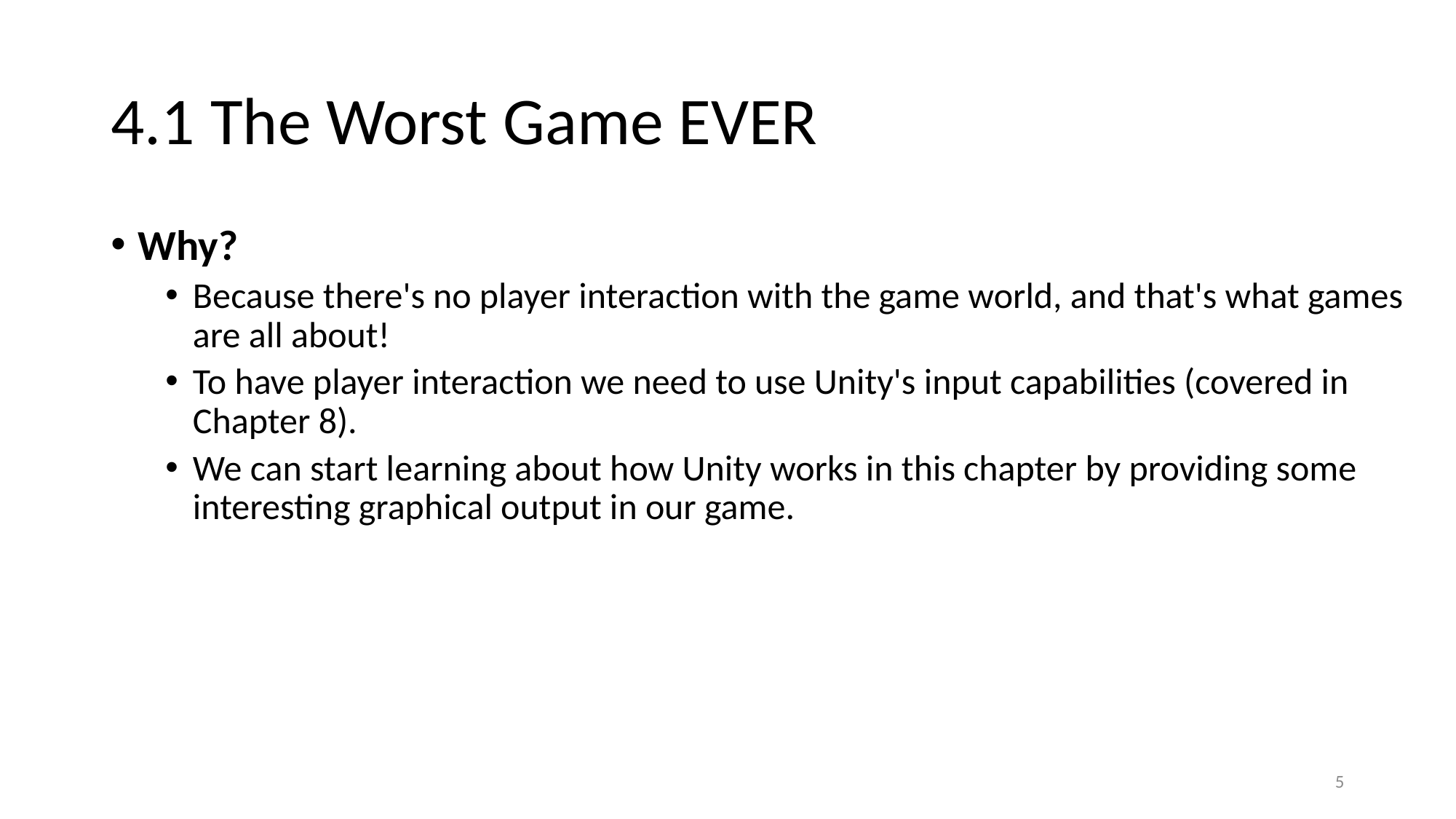

# 4.1 The Worst Game EVER
Why?
Because there's no player interaction with the game world, and that's what games are all about!
To have player interaction we need to use Unity's input capabilities (covered in Chapter 8).
We can start learning about how Unity works in this chapter by providing some interesting graphical output in our game.
5